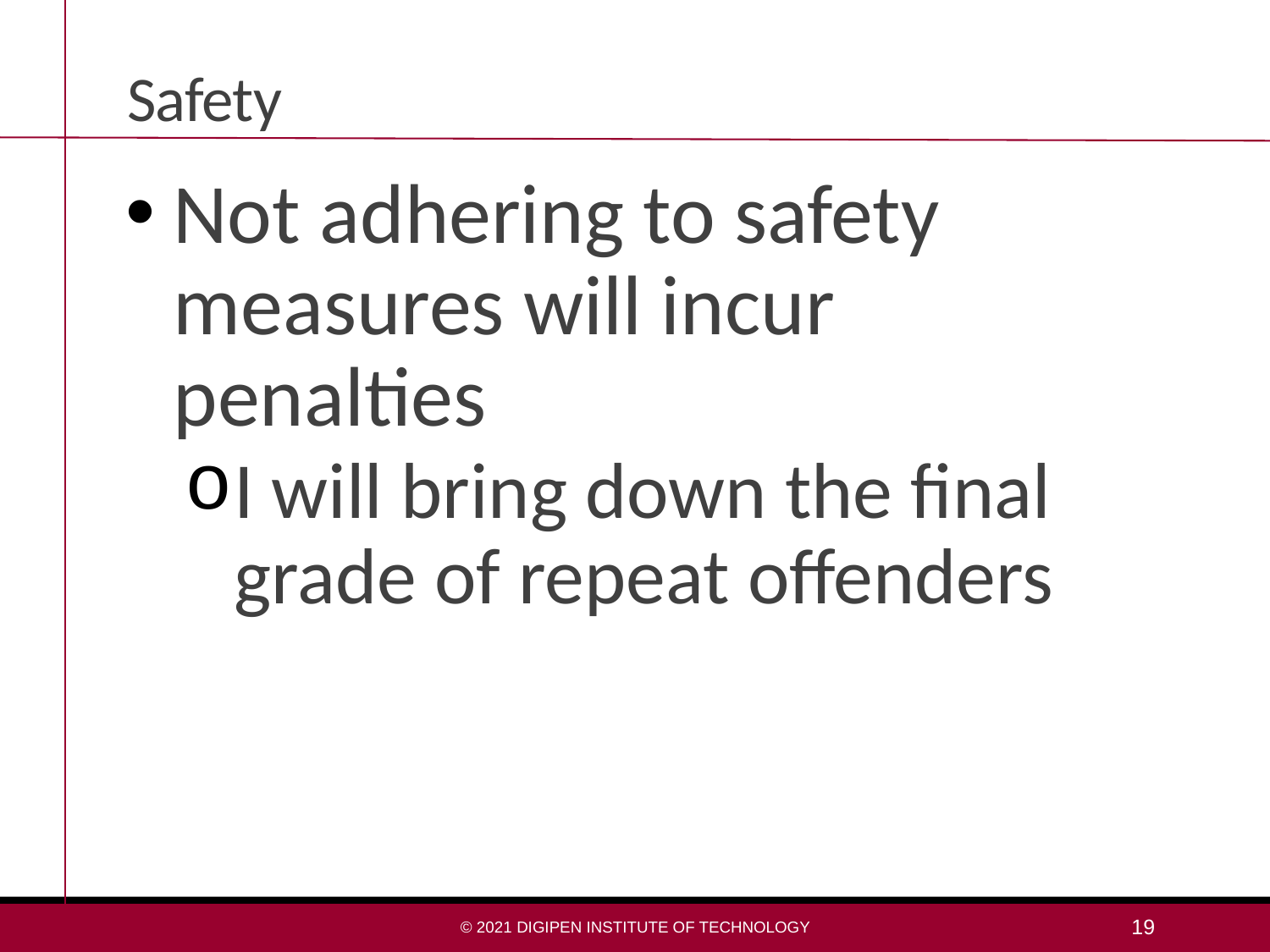

# Safety
Not adhering to safety measures will incur penalties
I will bring down the final grade of repeat offenders
© 2021 DigiPen Institute of Technology
19